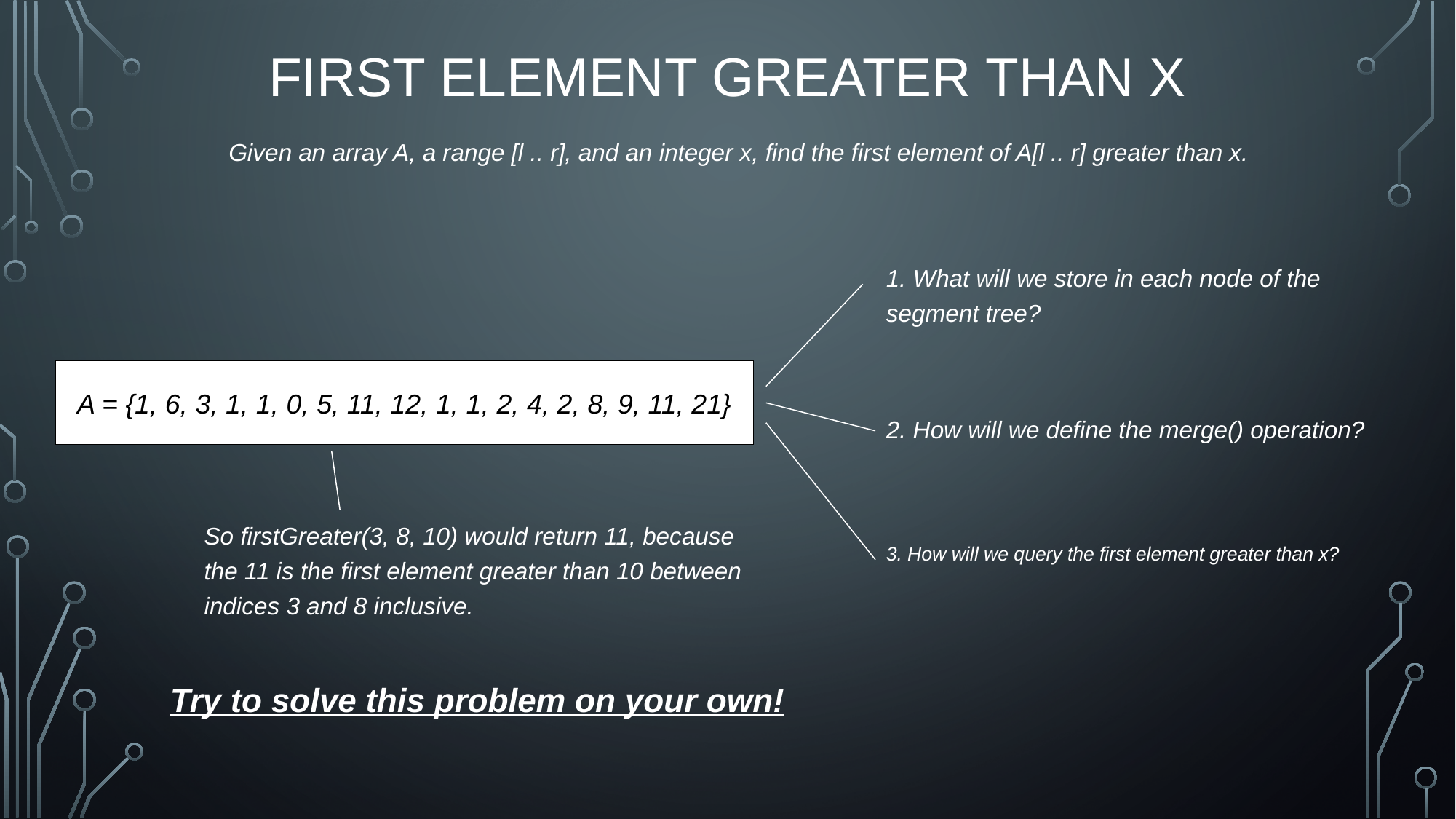

# First Element Greater than X
Given an array A, a range [l .. r], and an integer x, find the first element of A[l .. r] greater than x.
1. What will we store in each node of the segment tree?
A = {1, 6, 3, 1, 1, 0, 5, 11, 12, 1, 1, 2, 4, 2, 8, 9, 11, 21}
2. How will we define the merge() operation?
So firstGreater(3, 8, 10) would return 11, because the 11 is the first element greater than 10 between indices 3 and 8 inclusive.
3. How will we query the first element greater than x?
Try to solve this problem on your own!